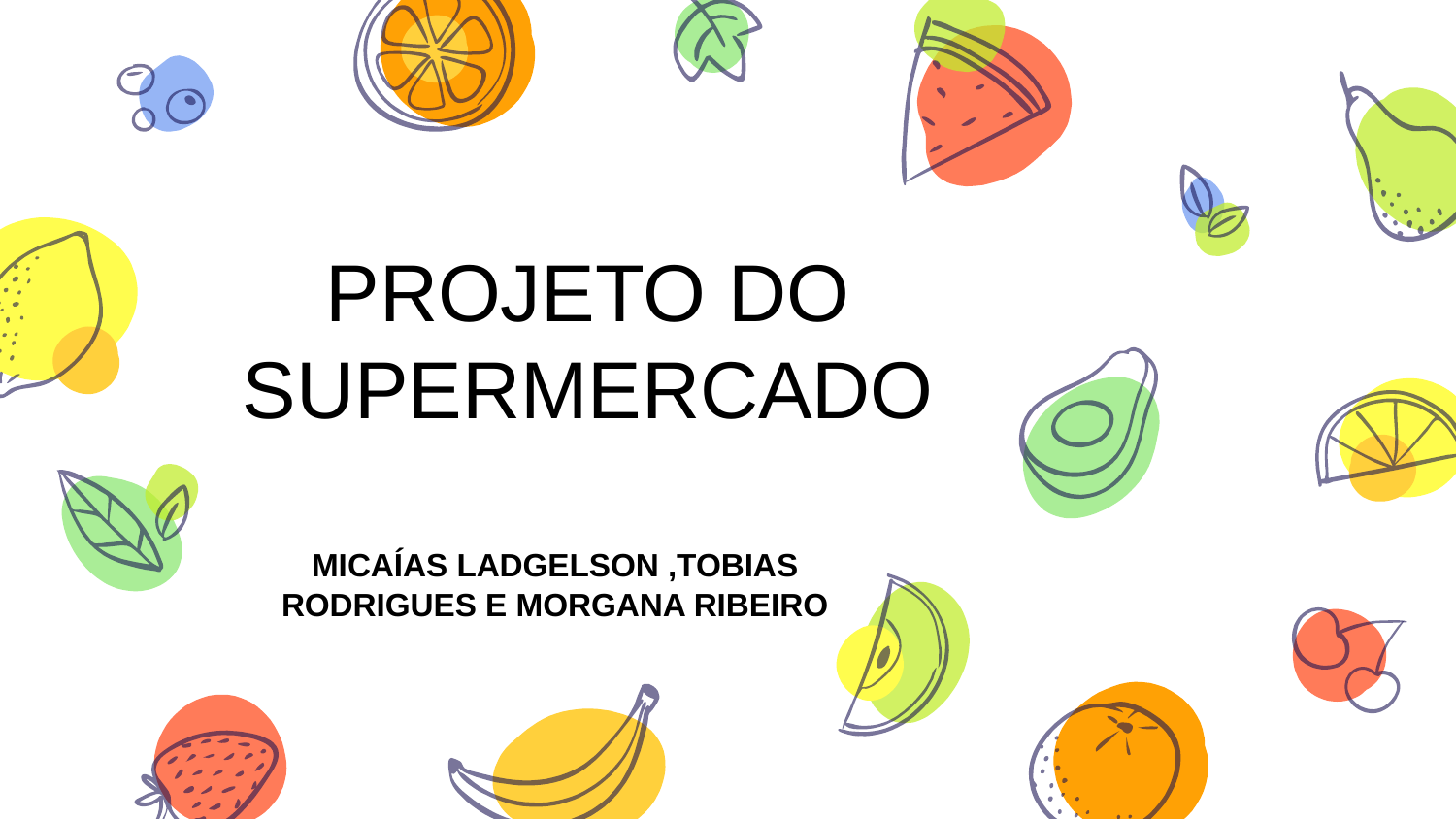

# PROJETO DO SUPERMERCADO
MICAÍAS LADGELSON ,TOBIAS RODRIGUES E MORGANA RIBEIRO